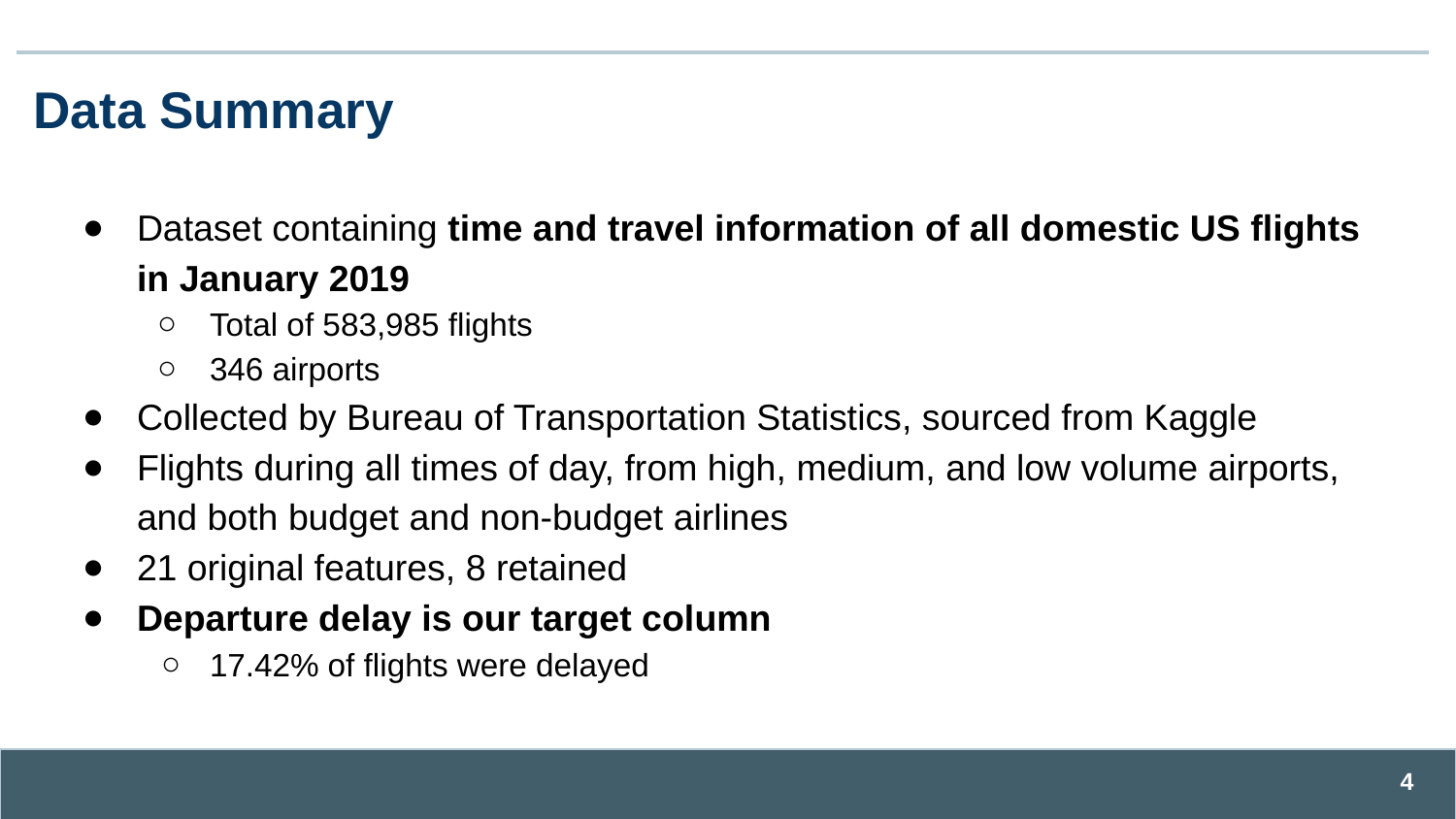

# Data Summary
Dataset containing time and travel information of all domestic US flights in January 2019
Total of 583,985 flights
346 airports
Collected by Bureau of Transportation Statistics, sourced from Kaggle
Flights during all times of day, from high, medium, and low volume airports, and both budget and non-budget airlines
21 original features, 8 retained
Departure delay is our target column
17.42% of flights were delayed